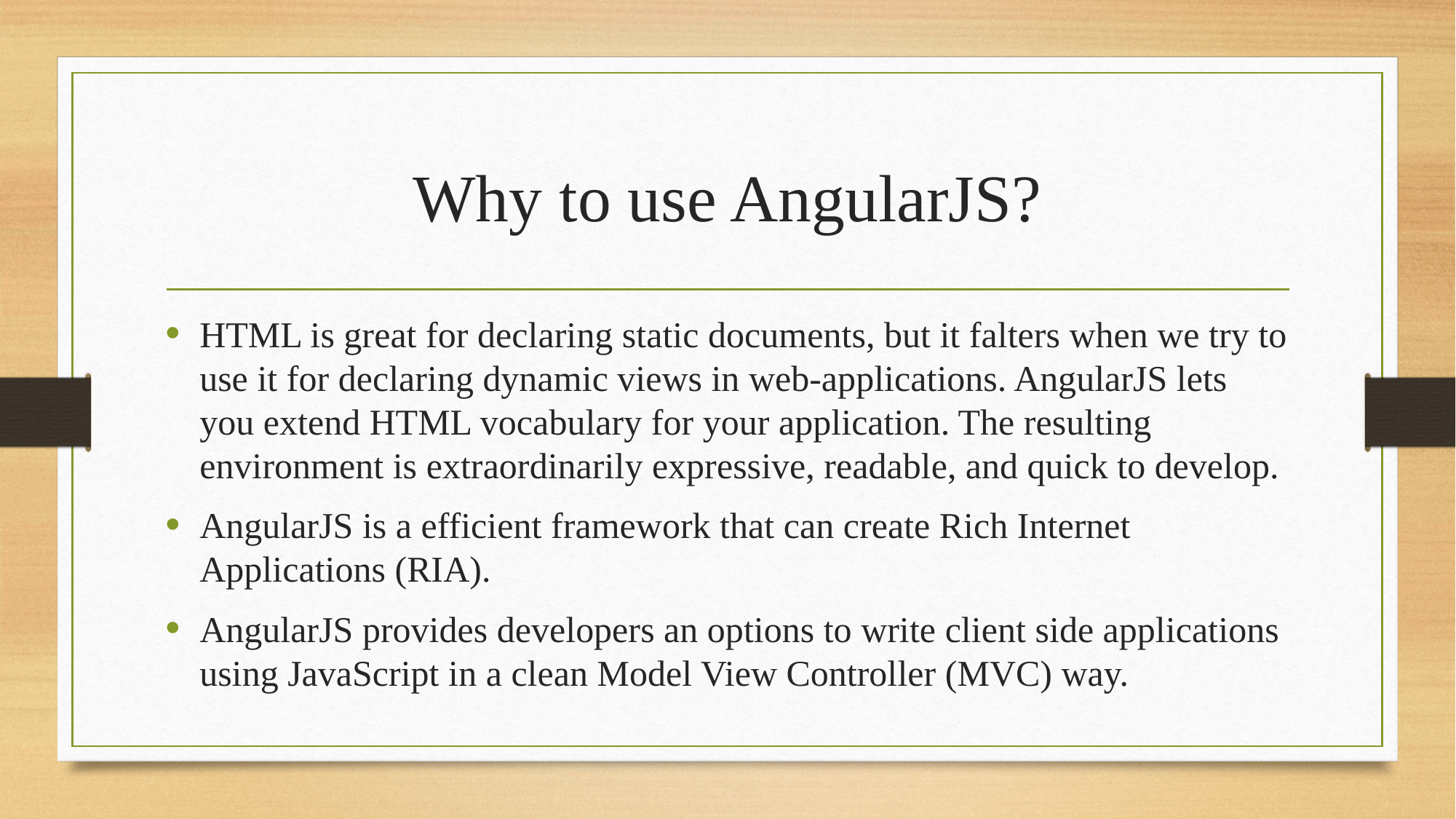

# Why to use AngularJS?
HTML is great for declaring static documents, but it falters when we try to use it for declaring dynamic views in web-applications. AngularJS lets you extend HTML vocabulary for your application. The resulting environment is extraordinarily expressive, readable, and quick to develop.
AngularJS is a efficient framework that can create Rich Internet Applications (RIA).
AngularJS provides developers an options to write client side applications using JavaScript in a clean Model View Controller (MVC) way.